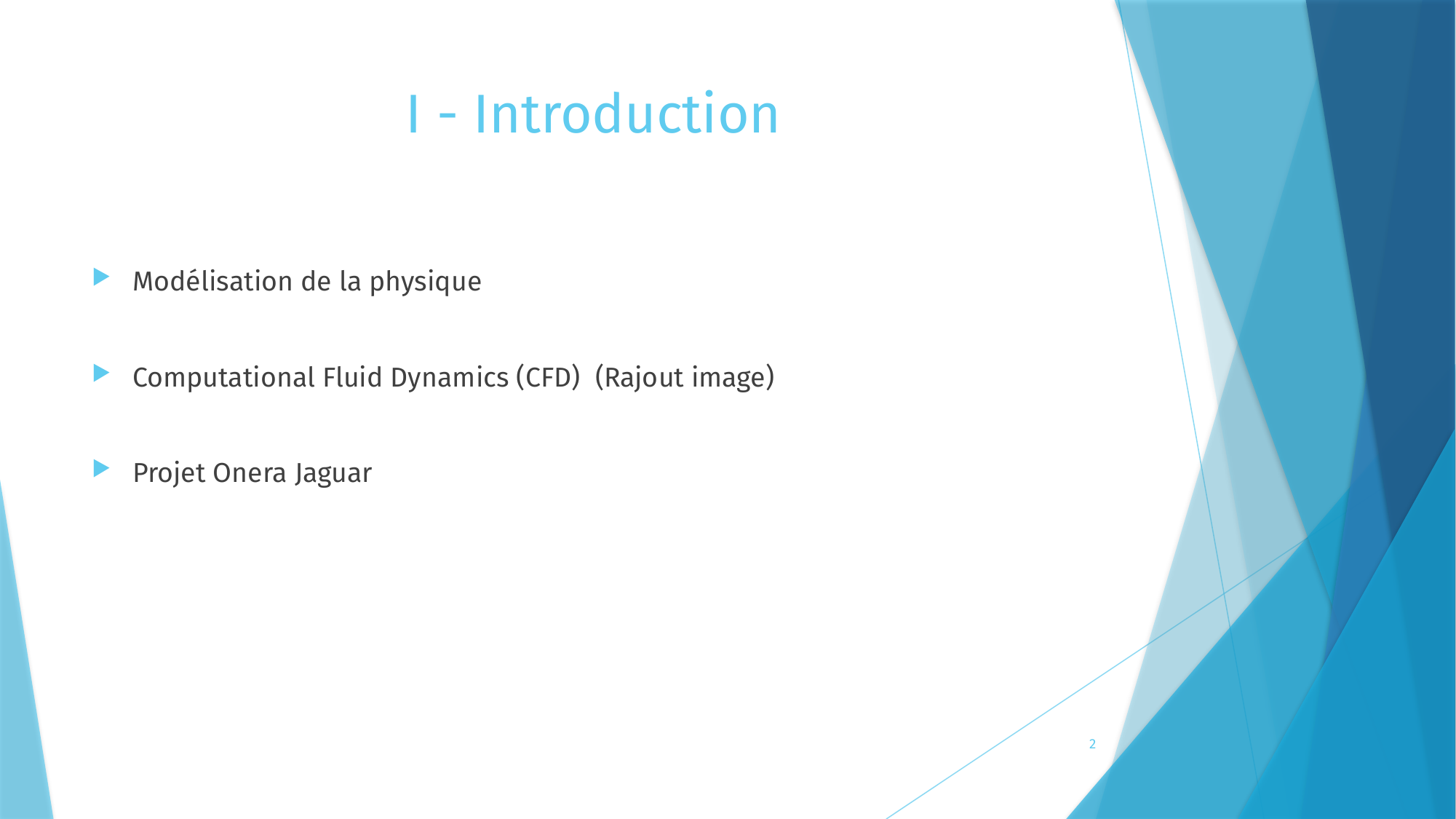

# I - Introduction
Modélisation de la physique

Computational Fluid Dynamics (CFD)  (Rajout image)

Projet Onera Jaguar

2